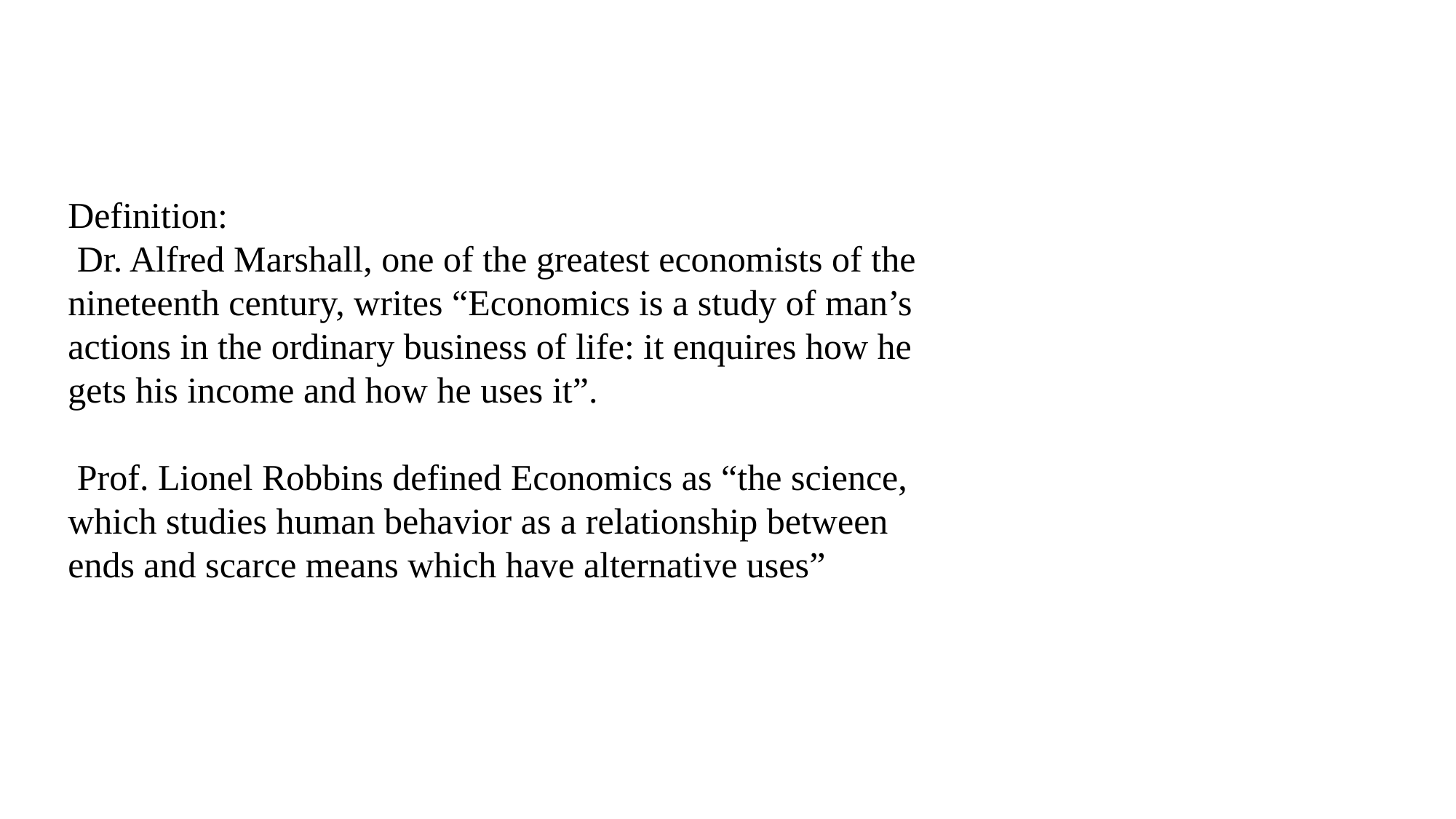

Definition:
 Dr. Alfred Marshall, one of the greatest economists of the nineteenth century, writes “Economics is a study of man’s actions in the ordinary business of life: it enquires how he gets his income and how he uses it”.

 Prof. Lionel Robbins defined Economics as “the science, which studies human behavior as a relationship between ends and scarce means which have alternative uses”